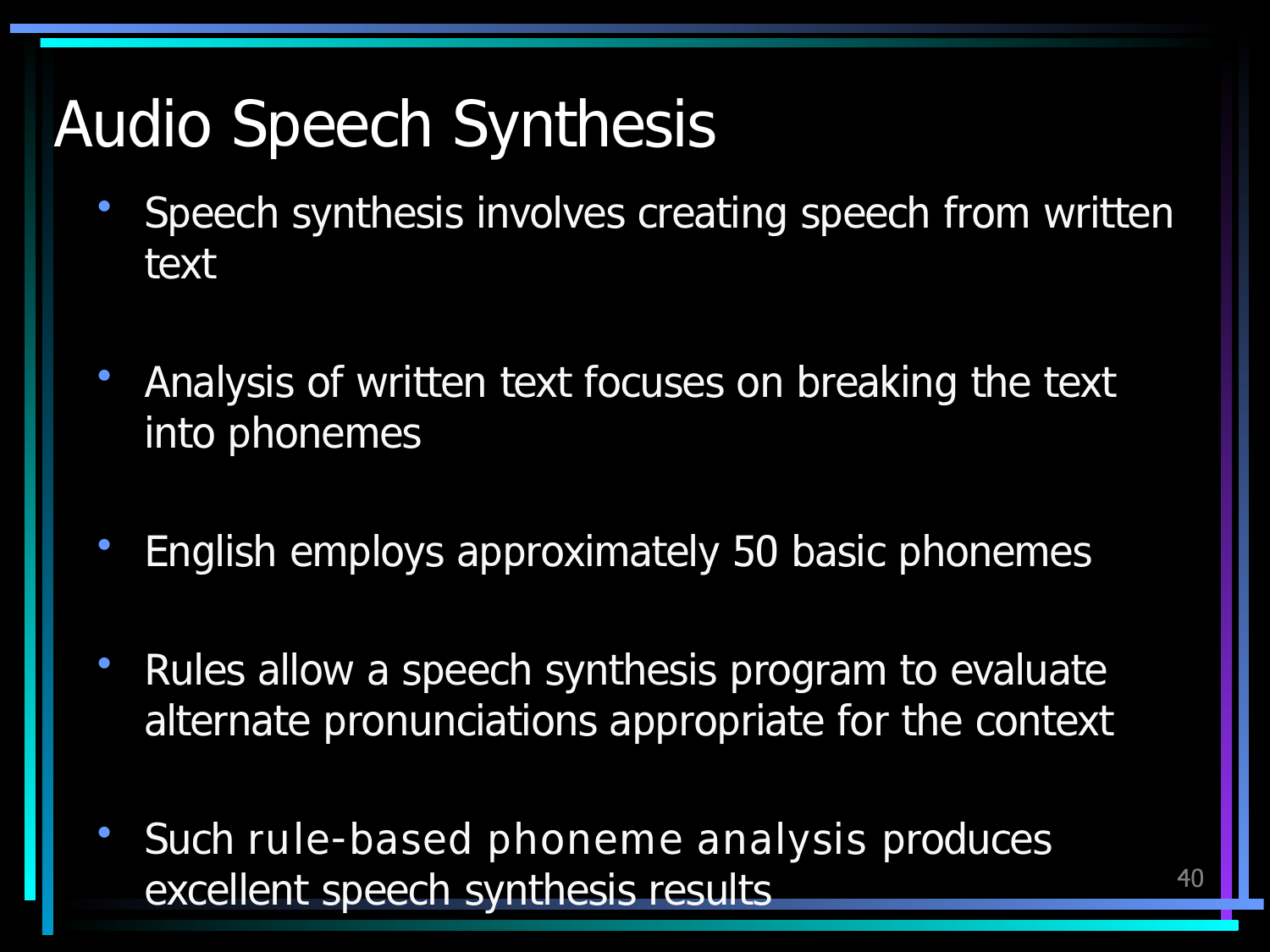

# Audio Speech Synthesis
Speech synthesis involves creating speech from written text

Analysis of written text focuses on breaking the text into phonemes

English employs approximately 50 basic phonemes

Rules allow a speech synthesis program to evaluate alternate pronunciations appropriate for the context

Such rule-based phoneme analysis produces excellent speech synthesis results
40